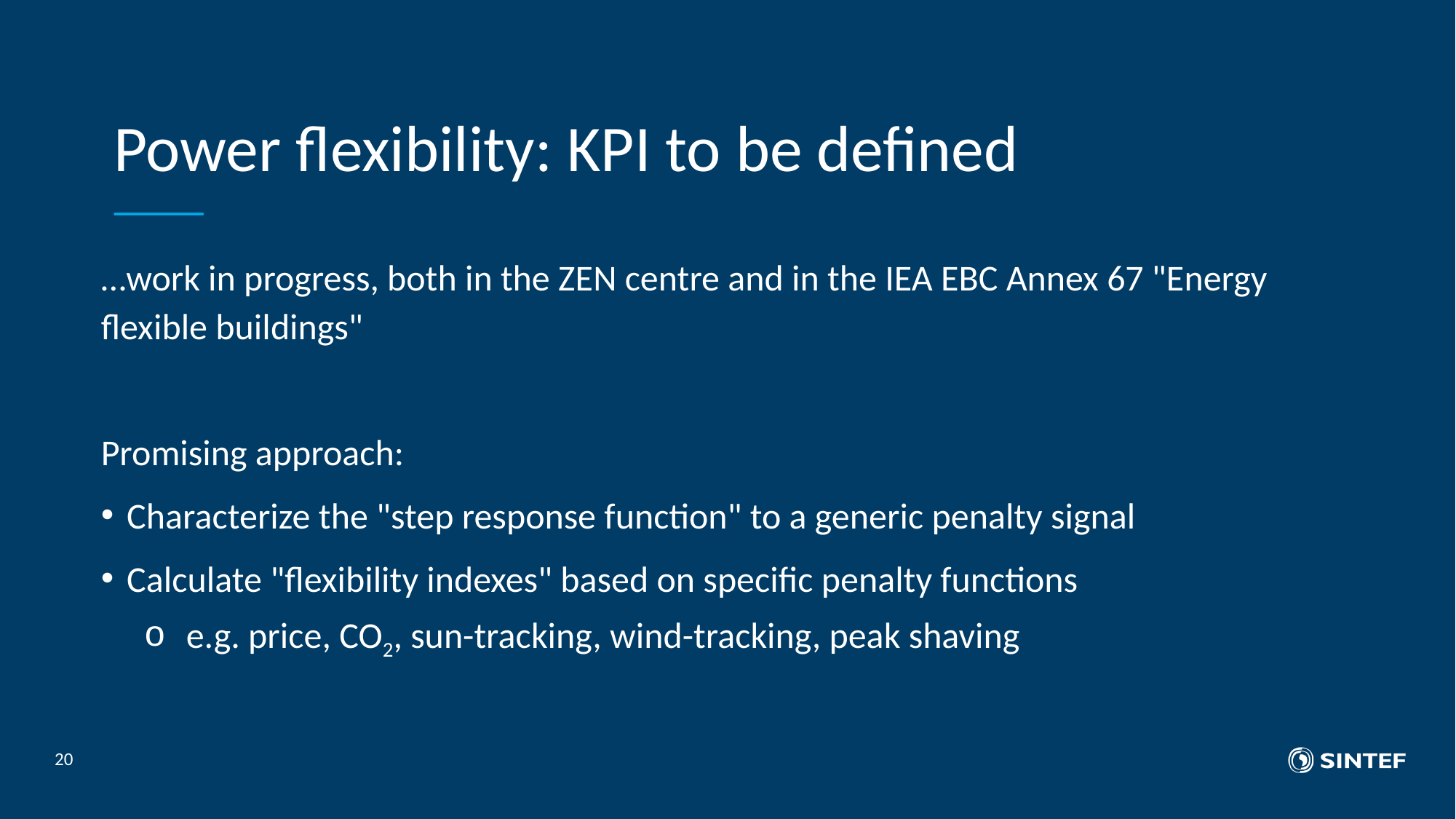

# Power flexibility: KPI to be defined
…work in progress, both in the ZEN centre and in the IEA EBC Annex 67 "Energy flexible buildings"

Promising approach:
Characterize the "step response function" to a generic penalty signal
Calculate "flexibility indexes" based on specific penalty functions
e.g. price, CO2, sun-tracking, wind-tracking, peak shaving
20